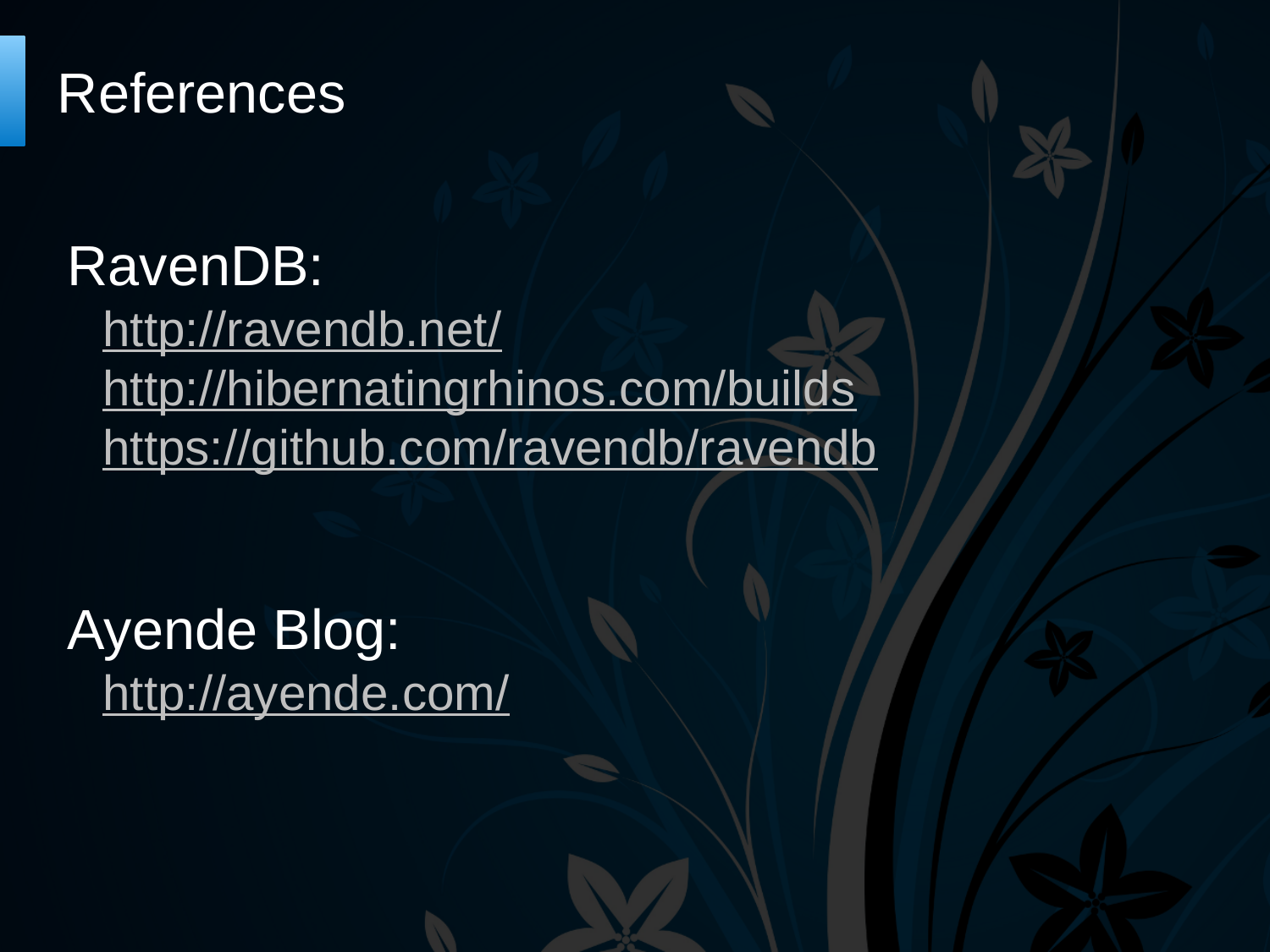

# References
RavenDB:
http://ravendb.net/
http://hibernatingrhinos.com/builds
https://github.com/ravendb/ravendb

Ayende Blog:
http://ayende.com/